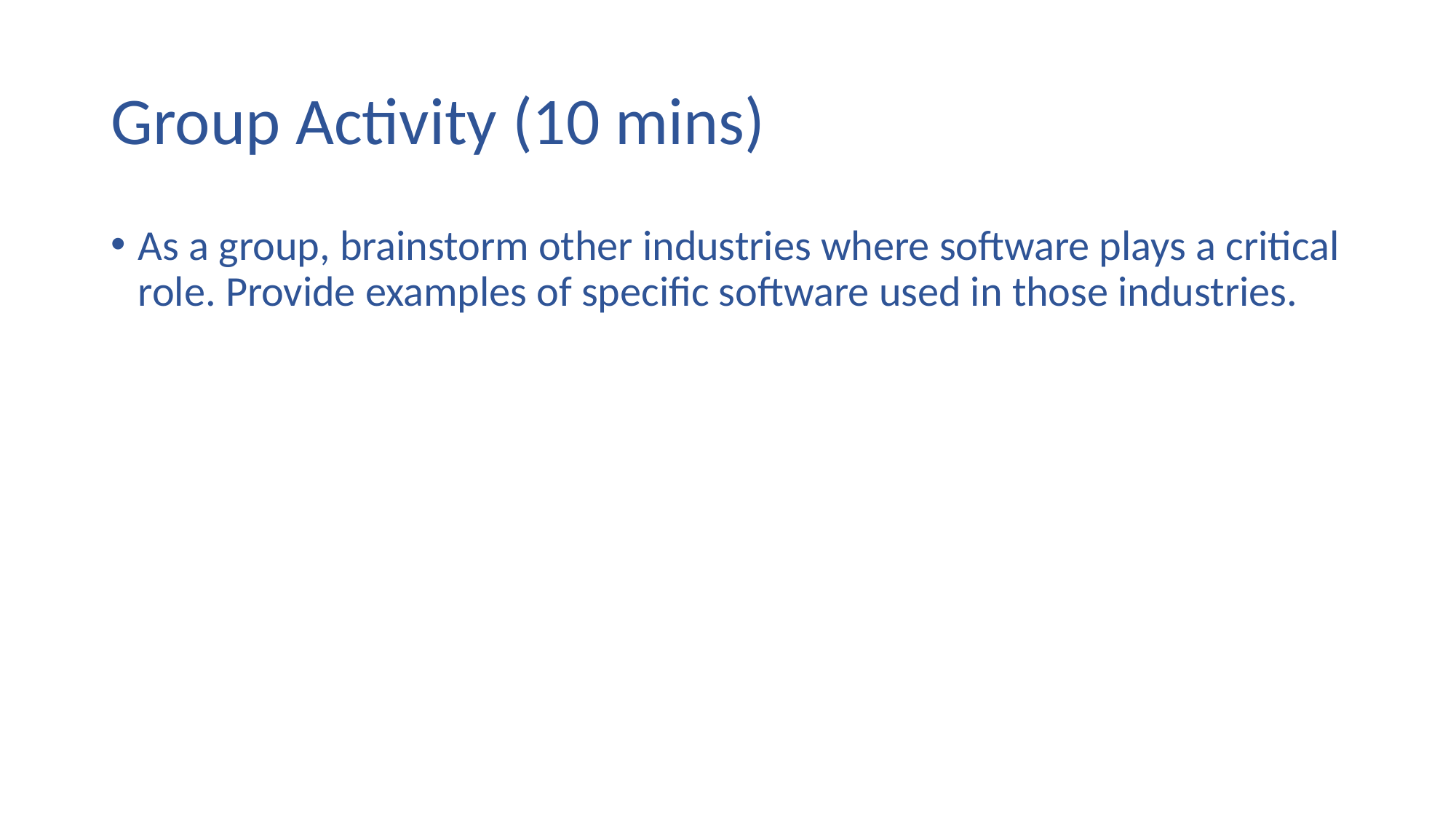

# Group Activity (10 mins)
As a group, brainstorm other industries where software plays a critical role. Provide examples of specific software used in those industries.